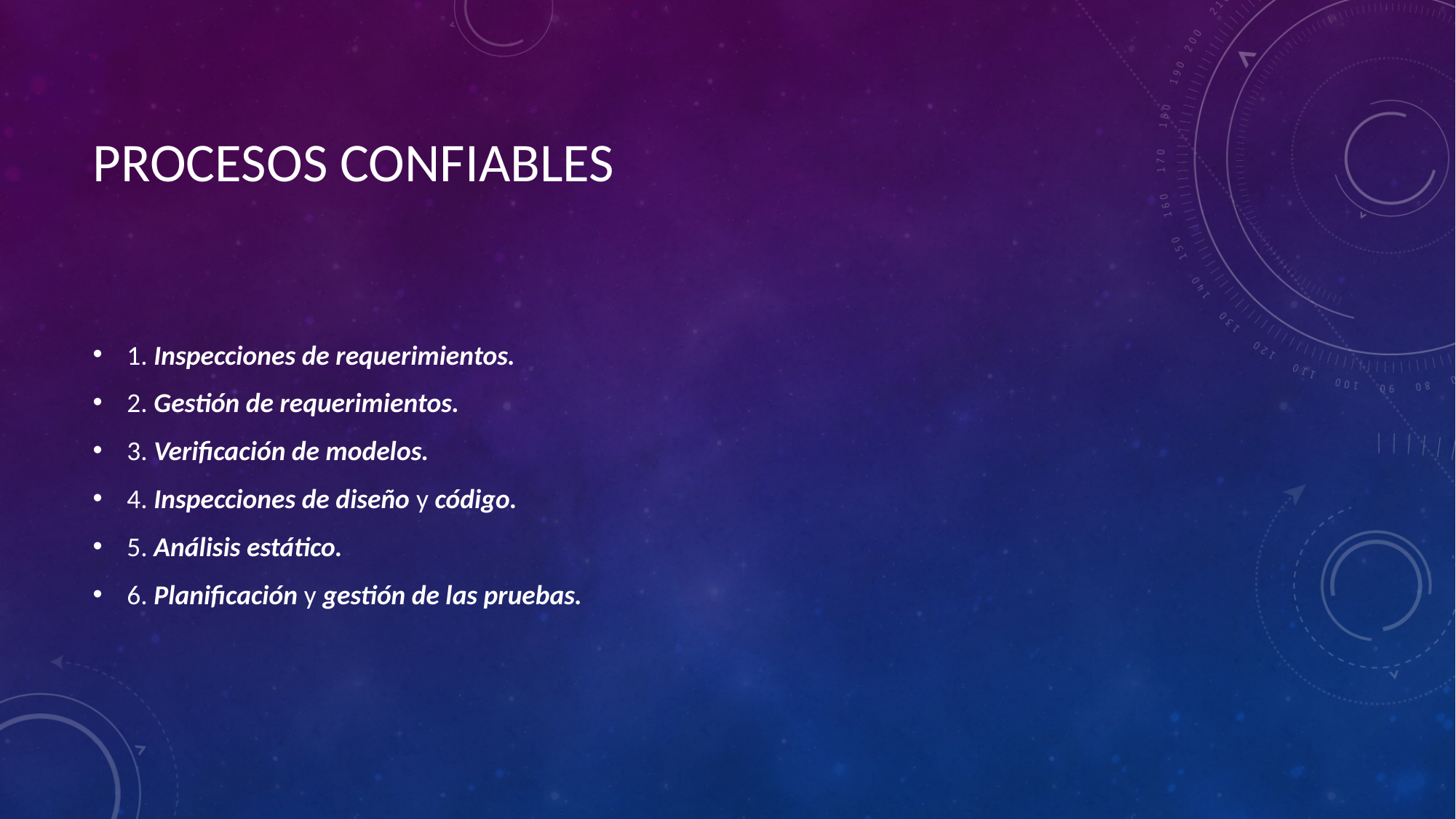

# Procesos confiables
1. Inspecciones de requerimientos.
2. Gestión de requerimientos.
3. Verificación de modelos.
4. Inspecciones de diseño y código.
5. Análisis estático.
6. Planificación y gestión de las pruebas.